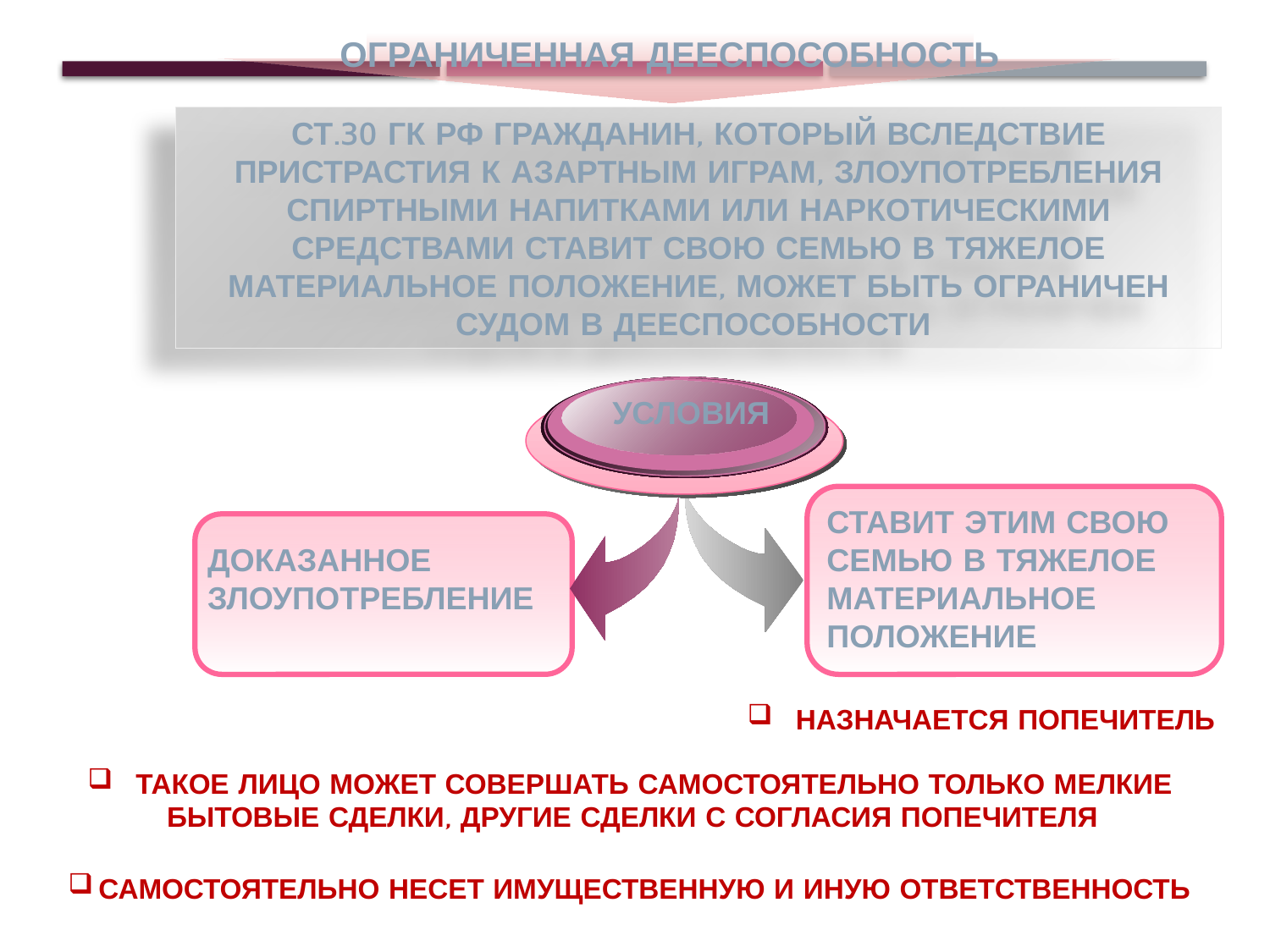

Ограниченная дееспособность
Ст.30 ГК РФ Гражданин, который вследствие пристрастия к азартным играм, злоупотребления спиртными напитками или наркотическими средствами ставит свою семью в тяжелое материальное положение, может быть ограничен судом в дееспособности

условия

Ставит этим свою семью в тяжелое материальное положение

Доказанное Злоупотребление

  Назначается попечитель
  Такое лицо может совершать самостоятельно только мелкие бытовые сделки, другие сделки с согласия попечителя
Самостоятельно несет имущественную и иную ответственность